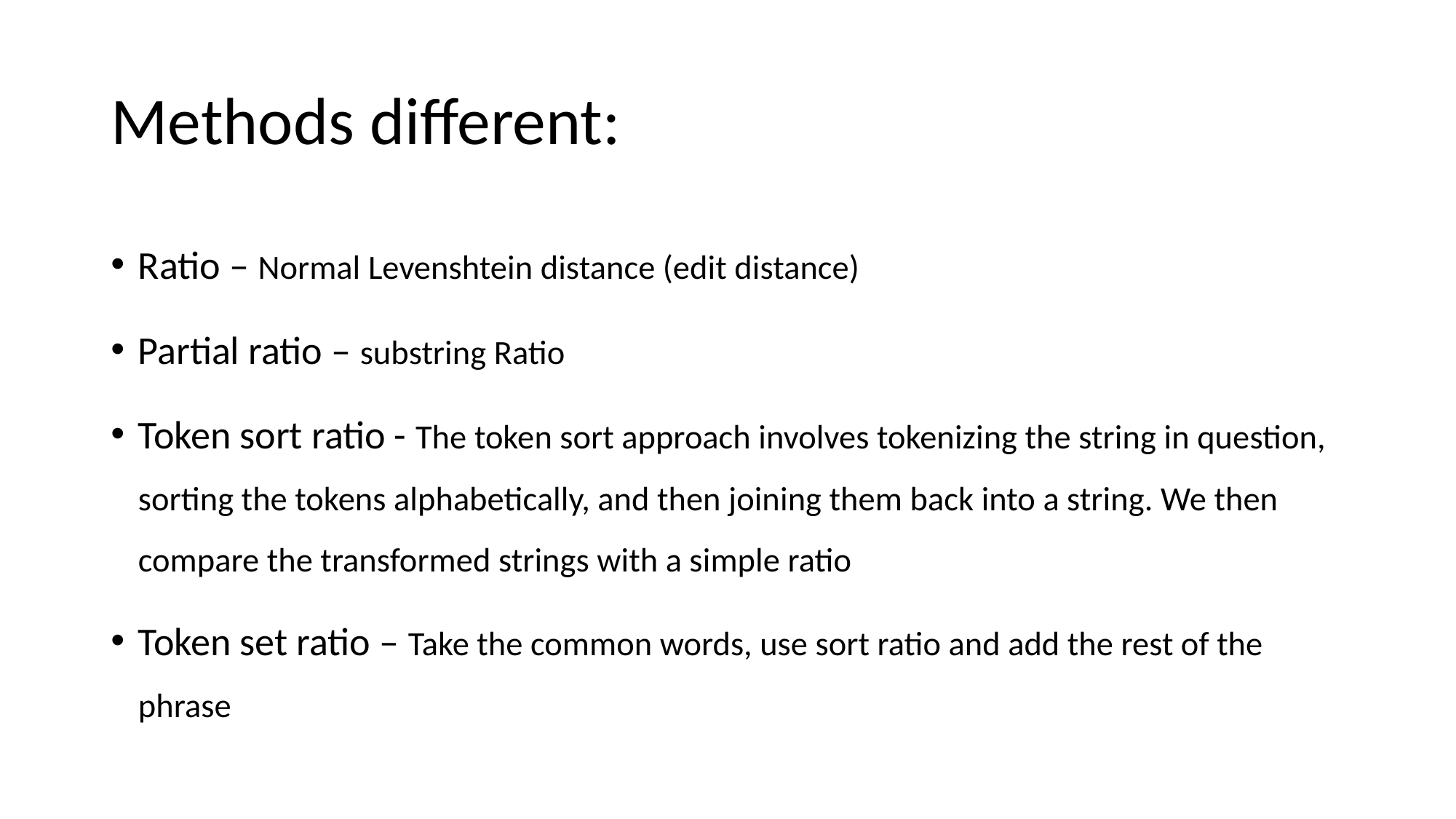

# Methods different:
Ratio – Normal Levenshtein distance (edit distance)
Partial ratio – substring Ratio
Token sort ratio - The token sort approach involves tokenizing the string in question, sorting the tokens alphabetically, and then joining them back into a string. We then compare the transformed strings with a simple ratio
Token set ratio – Take the common words, use sort ratio and add the rest of the phrase